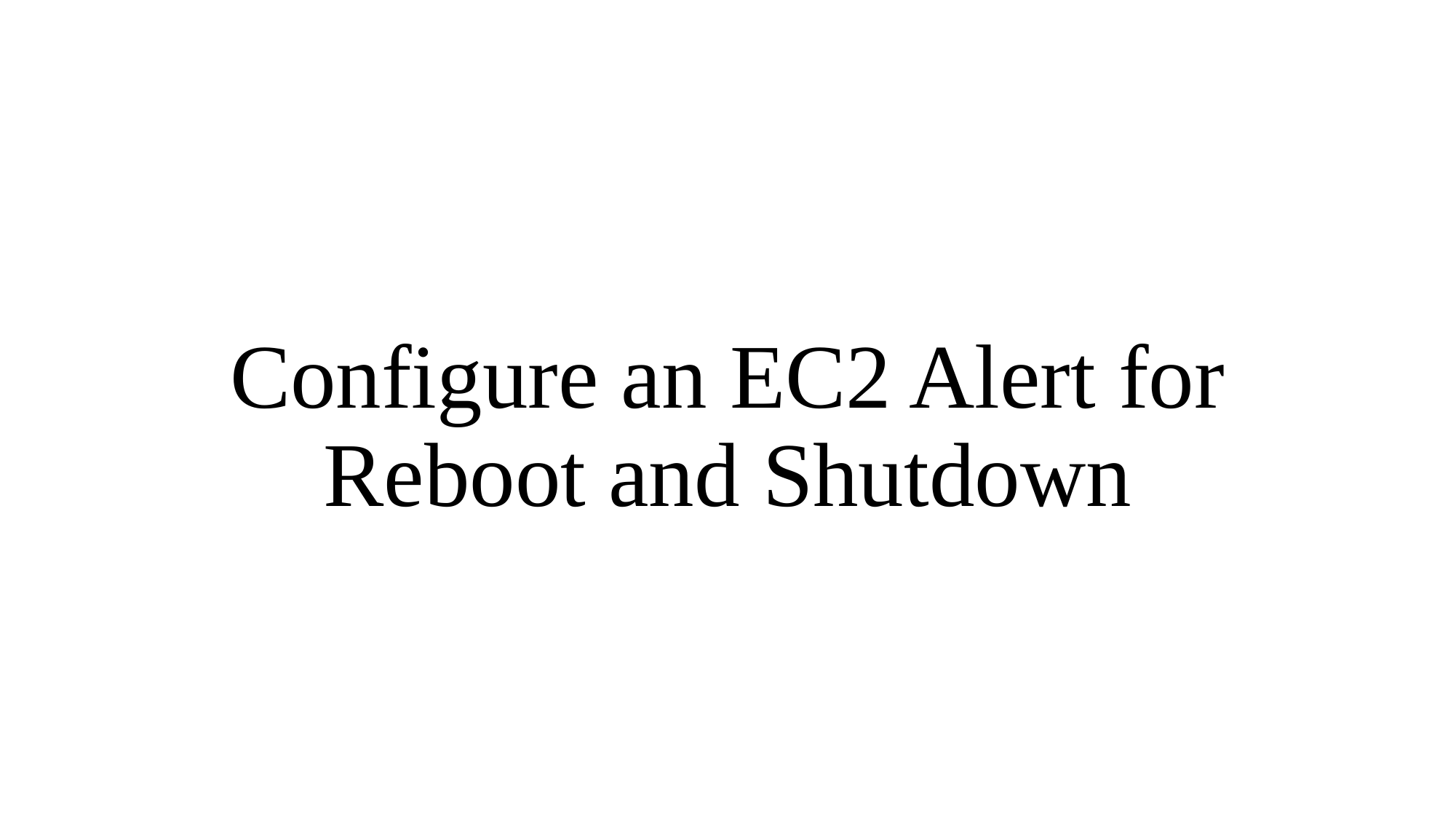

# Configure an EC2 Alert for Reboot and Shutdown